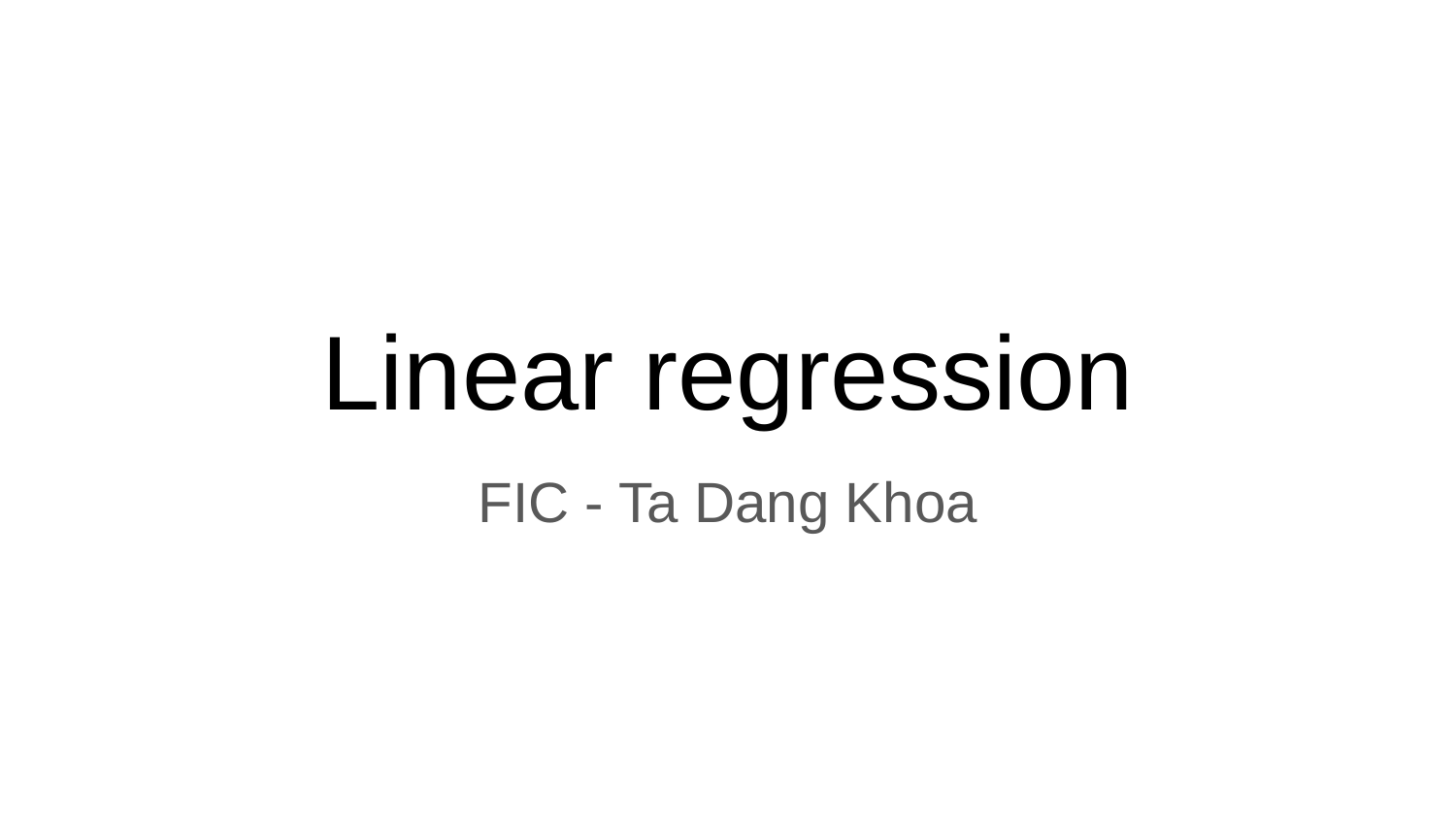

# Linear regression
FIC - Ta Dang Khoa